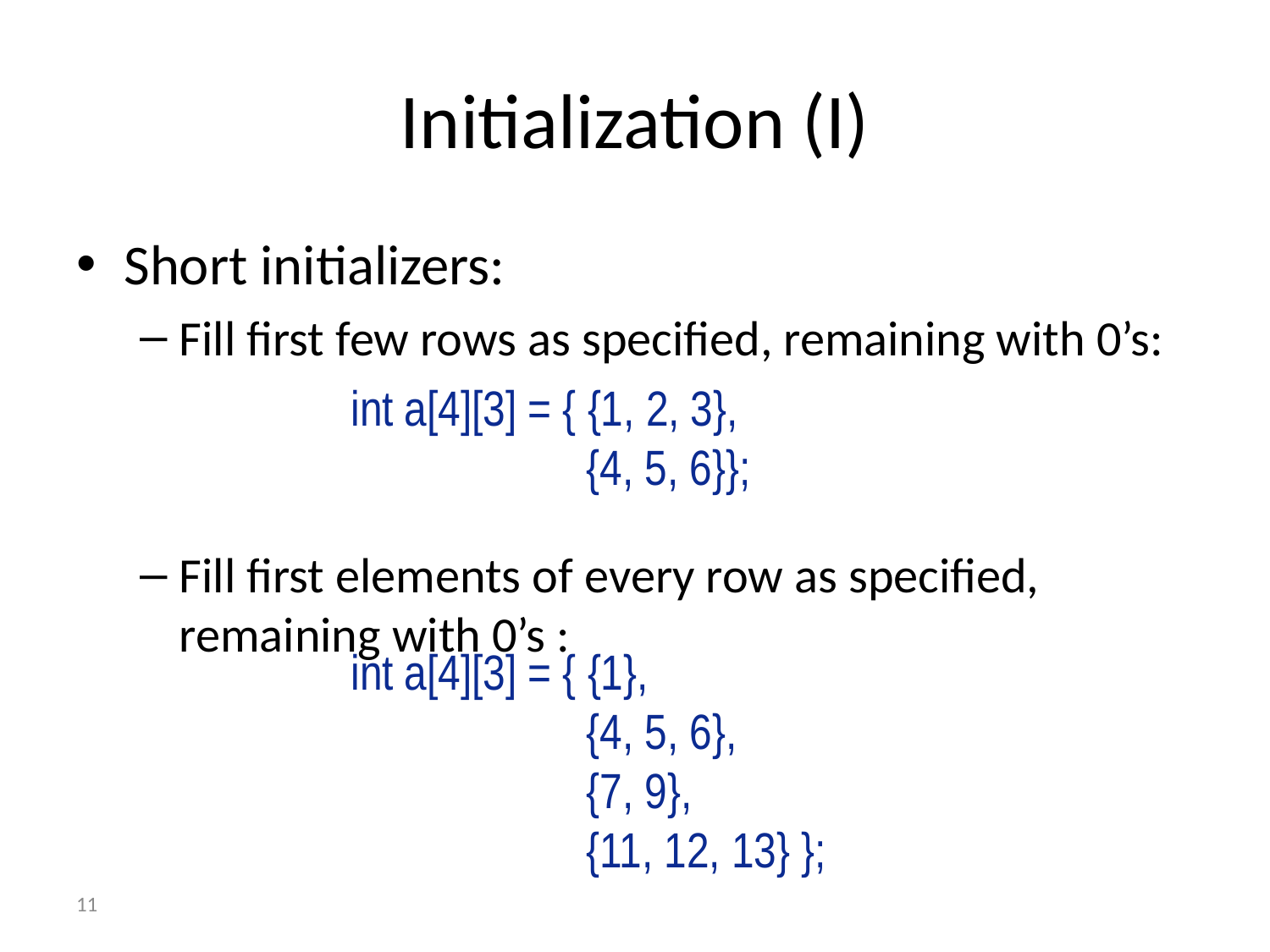

# Initialization (I)
Short initializers:
Fill first few rows as specified, remaining with 0’s:

Fill first elements of every row as specified, remaining with 0’s :

int a[4][3] = { {1, 2, 3},
                     {4, 5, 6}};
int a[4][3] = { {1},
                     {4, 5, 6},
                     {7, 9},
                     {11, 12, 13} };
11